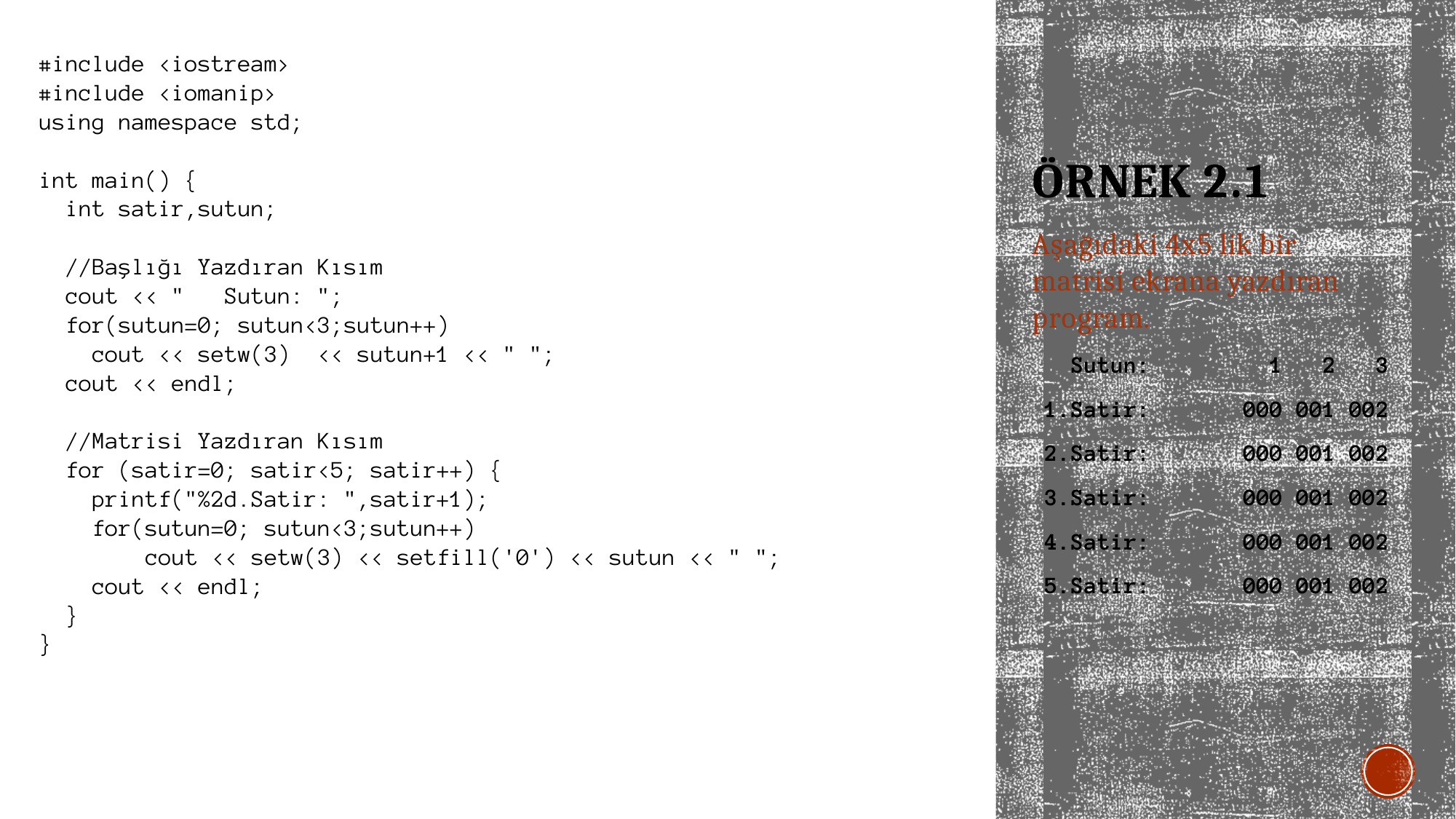

#include <iostream>
#include <iomanip>
using namespace std;

int main() {
  int satir,sutun;

  //Başlığı Yazdıran Kısım
  cout << "   Sutun: ";
  for(sutun=0; sutun<3;sutun++)
    cout << setw(3)  << sutun+1 << " ";
  cout << endl;

  //Matrisi Yazdıran Kısım
  for (satir=0; satir<5; satir++) {
    printf("%2d.Satir: ",satir+1);
    for(sutun=0; sutun<3;sutun++)
        cout << setw(3) << setfill('0') << sutun << " ";
    cout << endl;
  }
}
# ÖRNEK 2.1
Aşağıdaki 4x5 lik bir matrisi ekrana yazdıran program.
   Sutun:         1   2   3
 1.Satir:       000 001 002
 2.Satir:       000 001 002
 3.Satir:       000 001 002
 4.Satir:       000 001 002
 5.Satir:       000 001 002